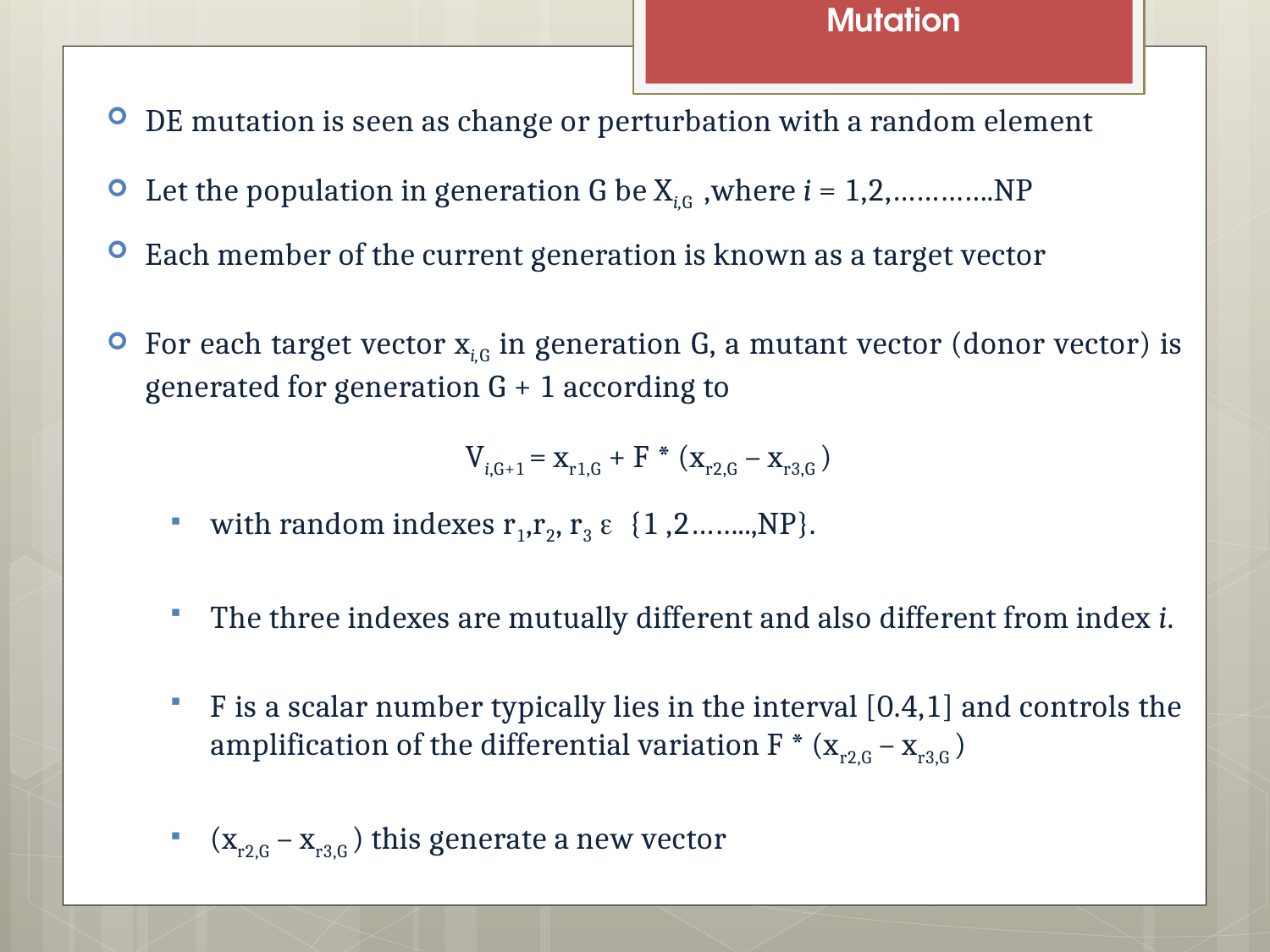

Mutation
DE mutation is seen as change or perturbation with a random element

Let the population in generation G be Xi,G  ,where i = 1,2,………….NP

Each member of the current generation is known as a target vector

For each target vector xi,G in generation G, a mutant vector (donor vector) is generated for generation G + 1 according to

 Vi,G+1 = xr1,G + F * (xr2,G – xr3,G )

with random indexes r1,r2, r3 ε {1 ,2……..,NP}.

The three indexes are mutually different and also different from index i.

F is a scalar number typically lies in the interval [0.4,1] and controls the amplification of the differential variation F * (xr2,G – xr3,G )

(xr2,G – xr3,G ) this generate a new vector